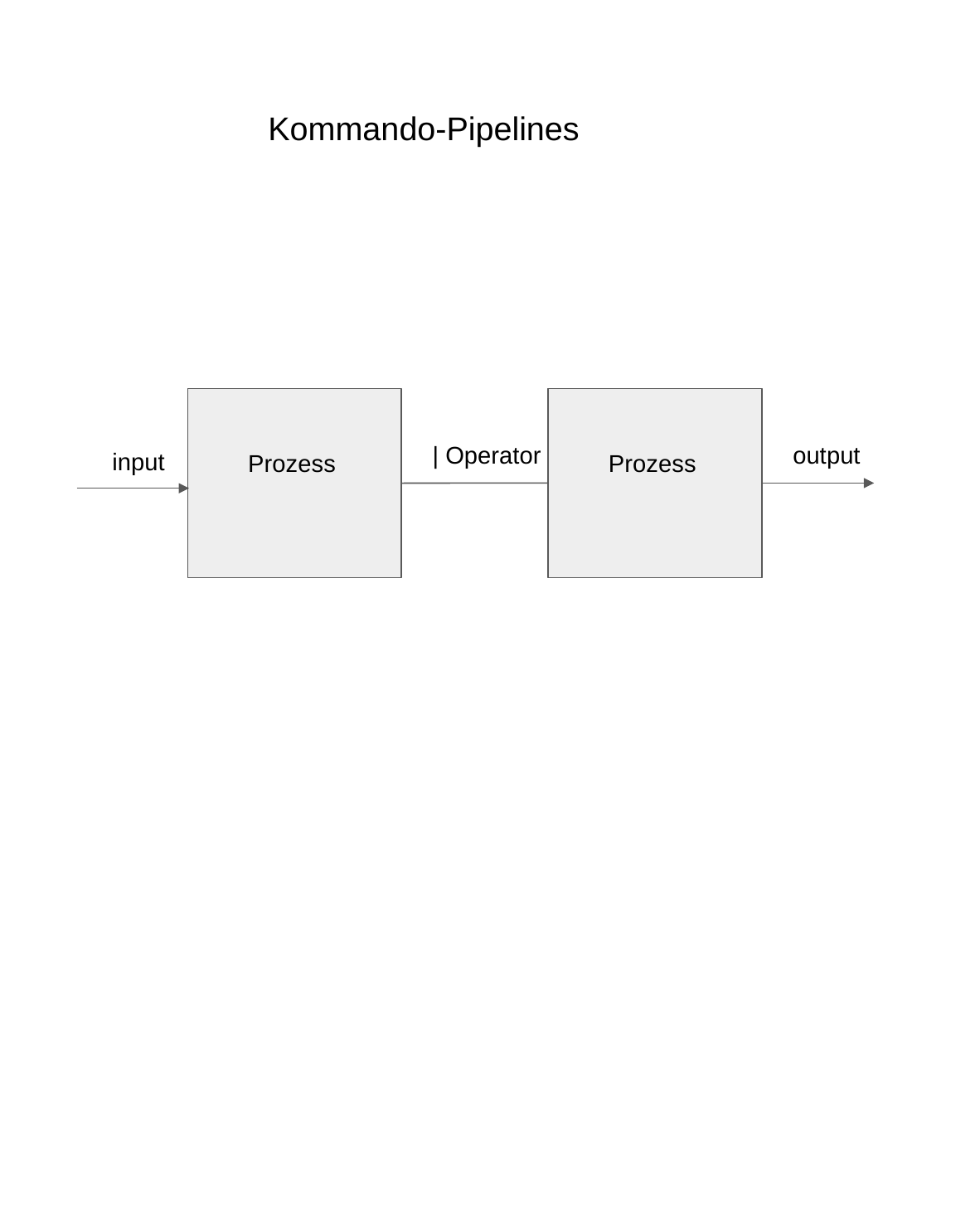

Kommando-Pipelines

output
| Operator
input
Prozess
Prozess